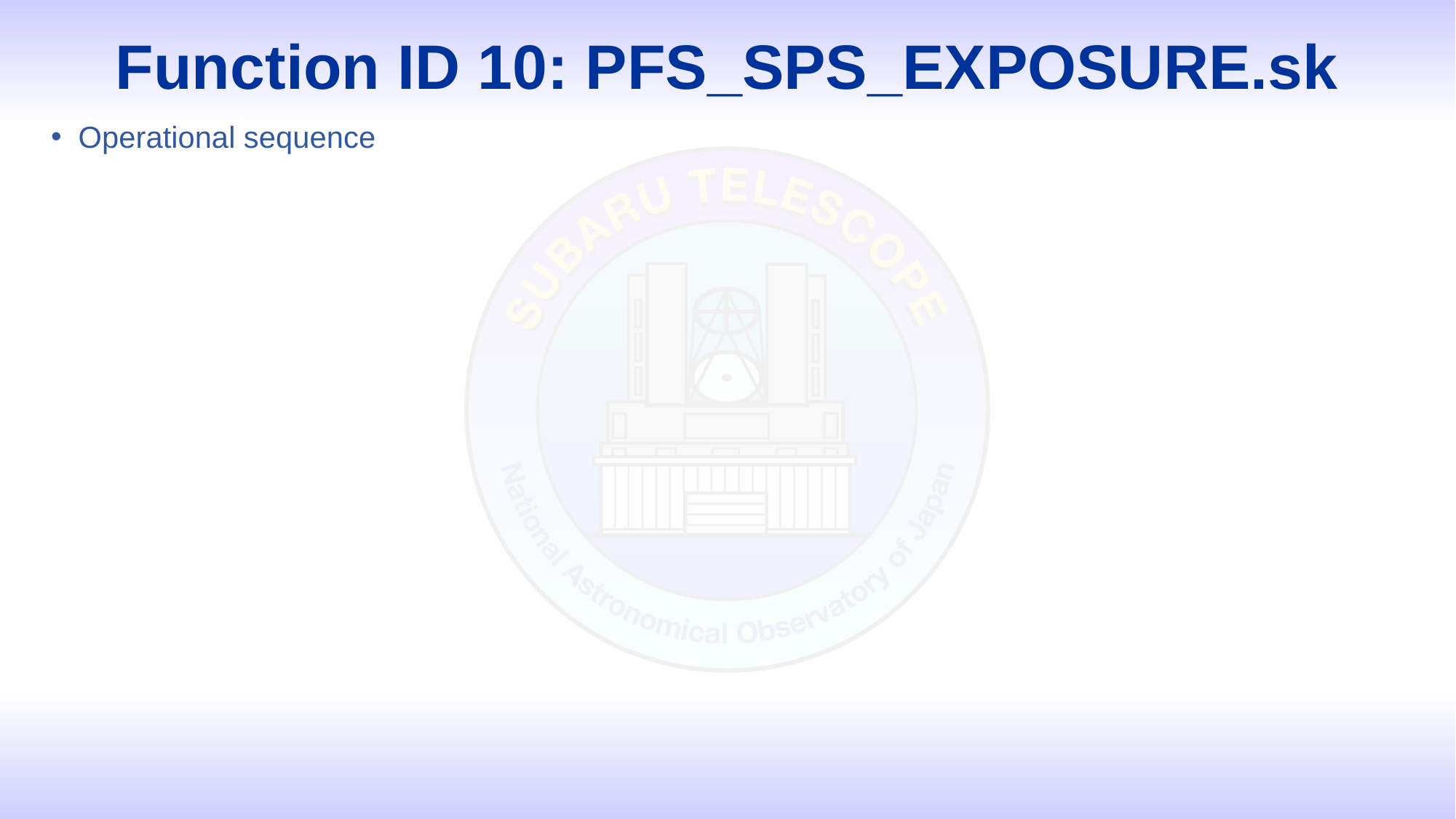

# Function ID 10: PFS_SPS_EXPOSURE.sk
Operational sequence